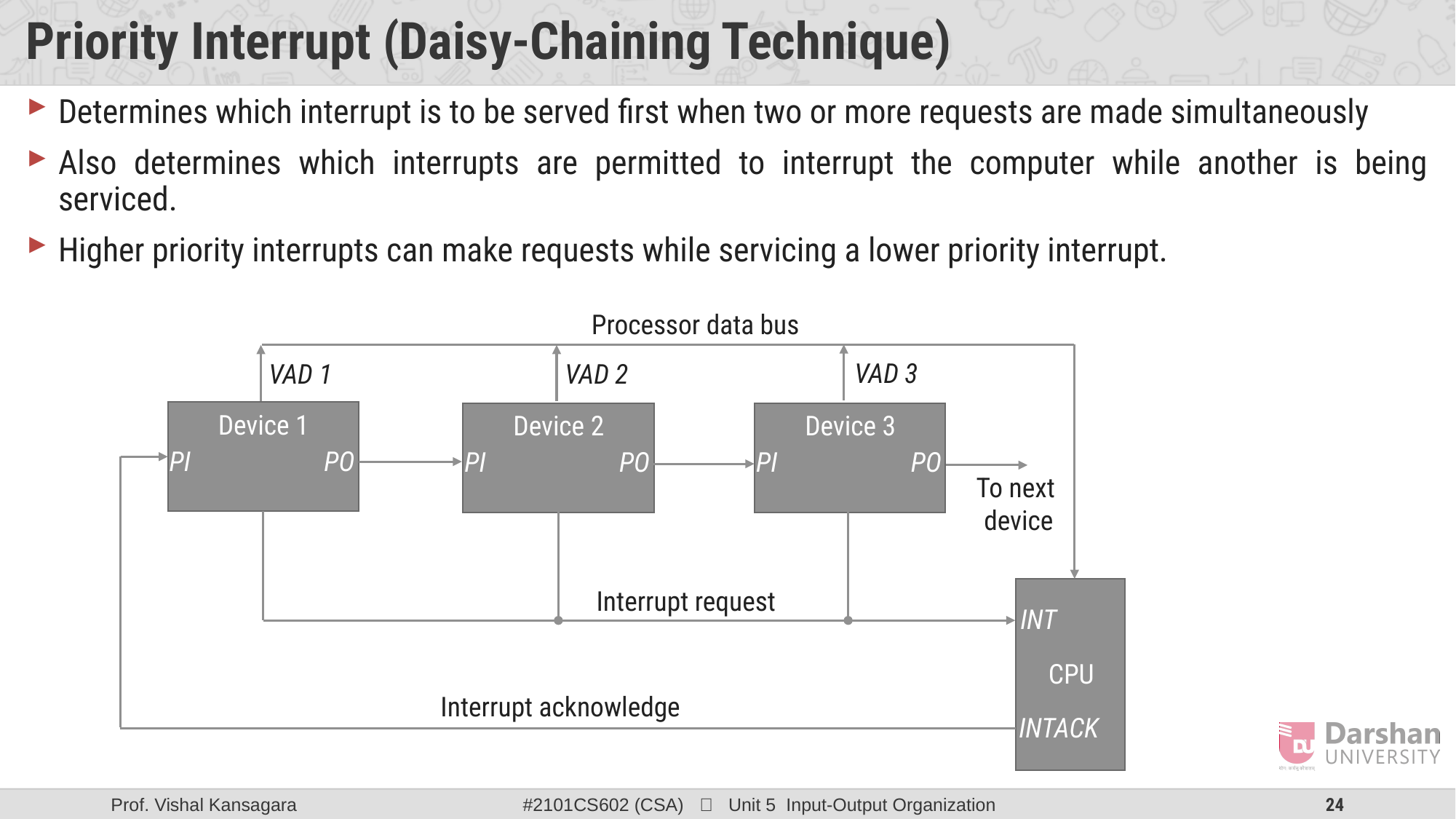

# Priority Interrupt (Daisy-Chaining Technique)
Determines which interrupt is to be served first when two or more requests are made simultaneously
Also determines which interrupts are permitted to interrupt the computer while another is being serviced.
Higher priority interrupts can make requests while servicing a lower priority interrupt.
Processor data bus
VAD 3
VAD 2
VAD 1

Device 1
PI
PO

Device 2
PI
PO

Device 3
PI
PO
To next
device
Interrupt request

INT
CPU
INTACK
Interrupt acknowledge